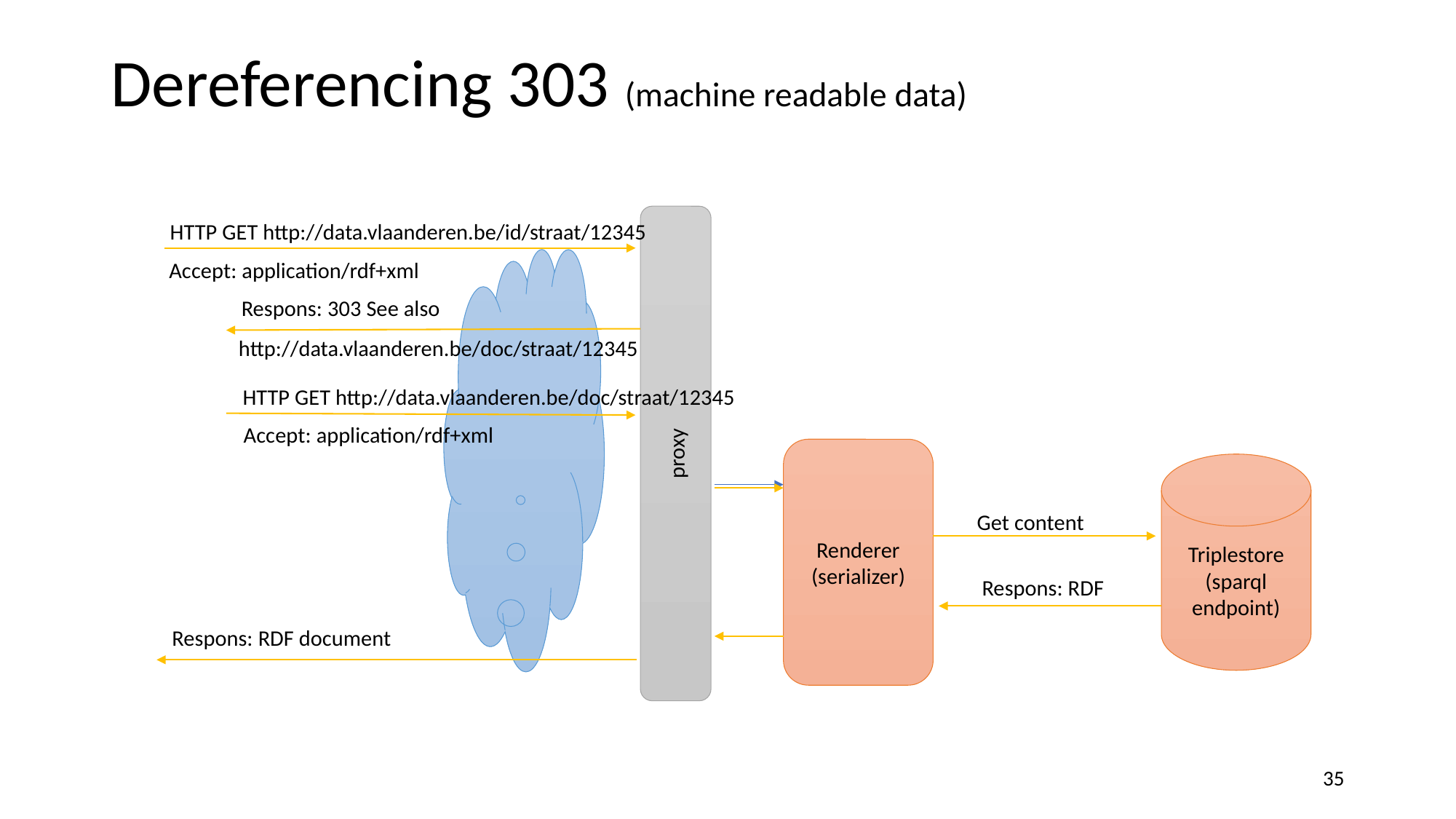

# Dereferencing 303 (machine readable data)
proxy
HTTP GET http://data.vlaanderen.be/id/straat/12345

Accept: application/rdf+xml
Respons: 303 See also
http://data.vlaanderen.be/doc/straat/12345
HTTP GET http://data.vlaanderen.be/doc/straat/12345
Accept: application/rdf+xml
Renderer
(serializer)
Triplestore
(sparql endpoint)
Get content
Respons: RDF
Respons: RDF document
35